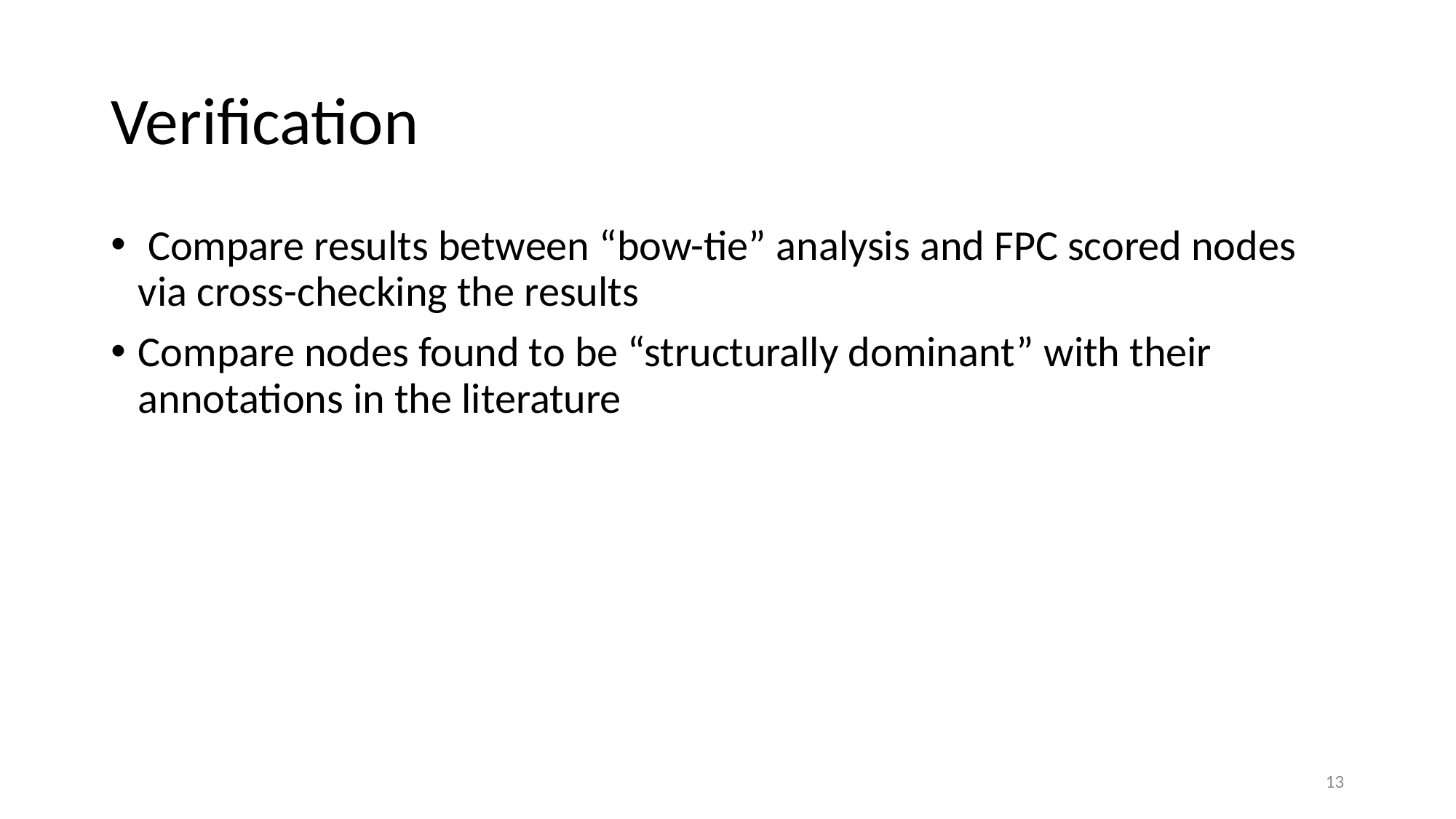

# Verification
 Compare results between “bow-tie” analysis and FPC scored nodes via cross-checking the results
Compare nodes found to be “structurally dominant” with their annotations in the literature

13